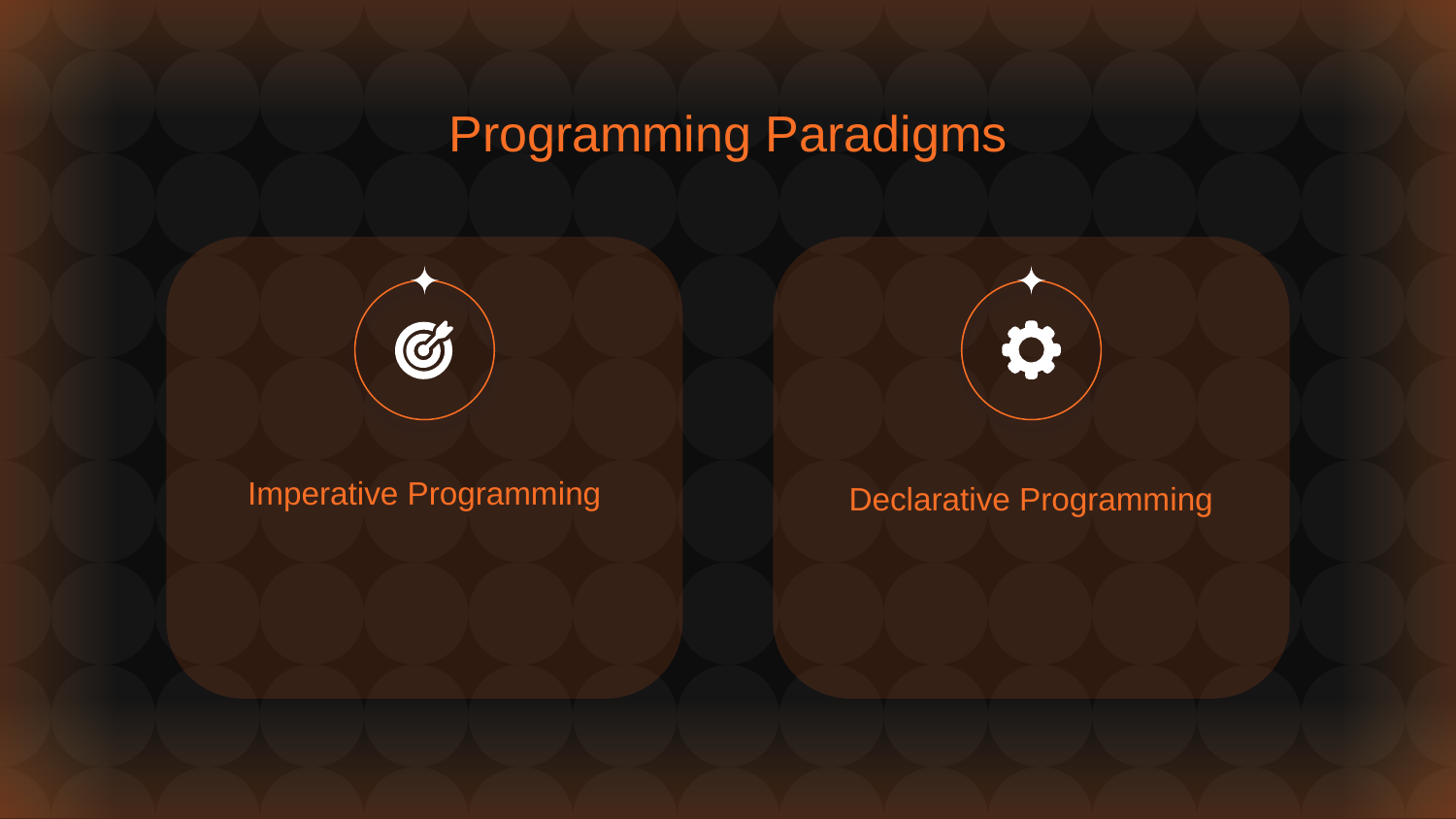

# Programming Paradigms

Declarative Programming

Imperative Programming